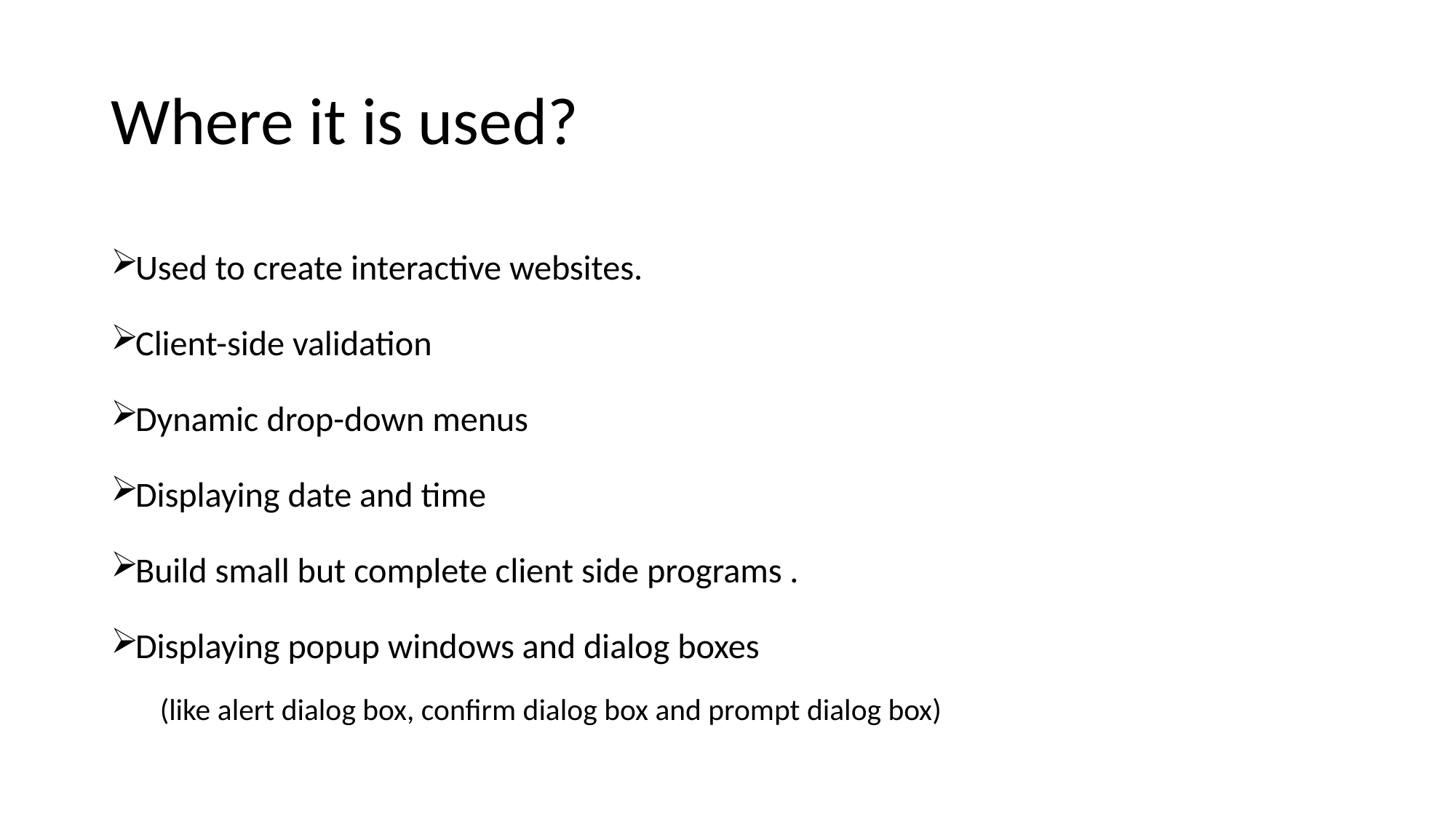

# Where it is used?
Used to create interactive websites.
Client-side validation
Dynamic drop-down menus
Displaying date and time
Build small but complete client side programs .
Displaying popup windows and dialog boxes
(like alert dialog box, confirm dialog box and prompt dialog box)